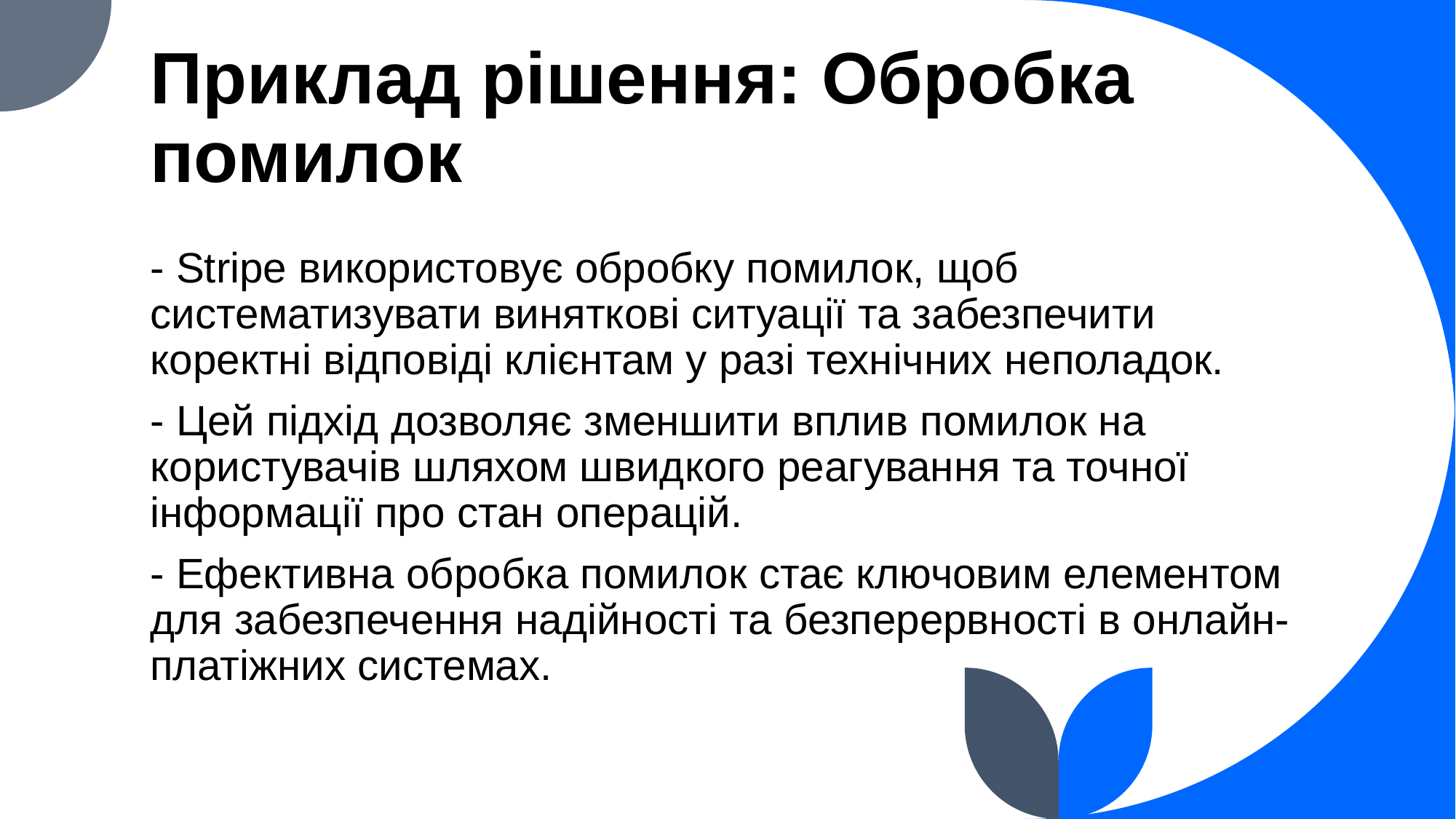

# Приклад рішення: Обробка помилок
- Stripe використовує обробку помилок, щоб систематизувати виняткові ситуації та забезпечити коректні відповіді клієнтам у разі технічних неполадок.
- Цей підхід дозволяє зменшити вплив помилок на користувачів шляхом швидкого реагування та точної інформації про стан операцій.
- Ефективна обробка помилок стає ключовим елементом для забезпечення надійності та безперервності в онлайн-платіжних системах.